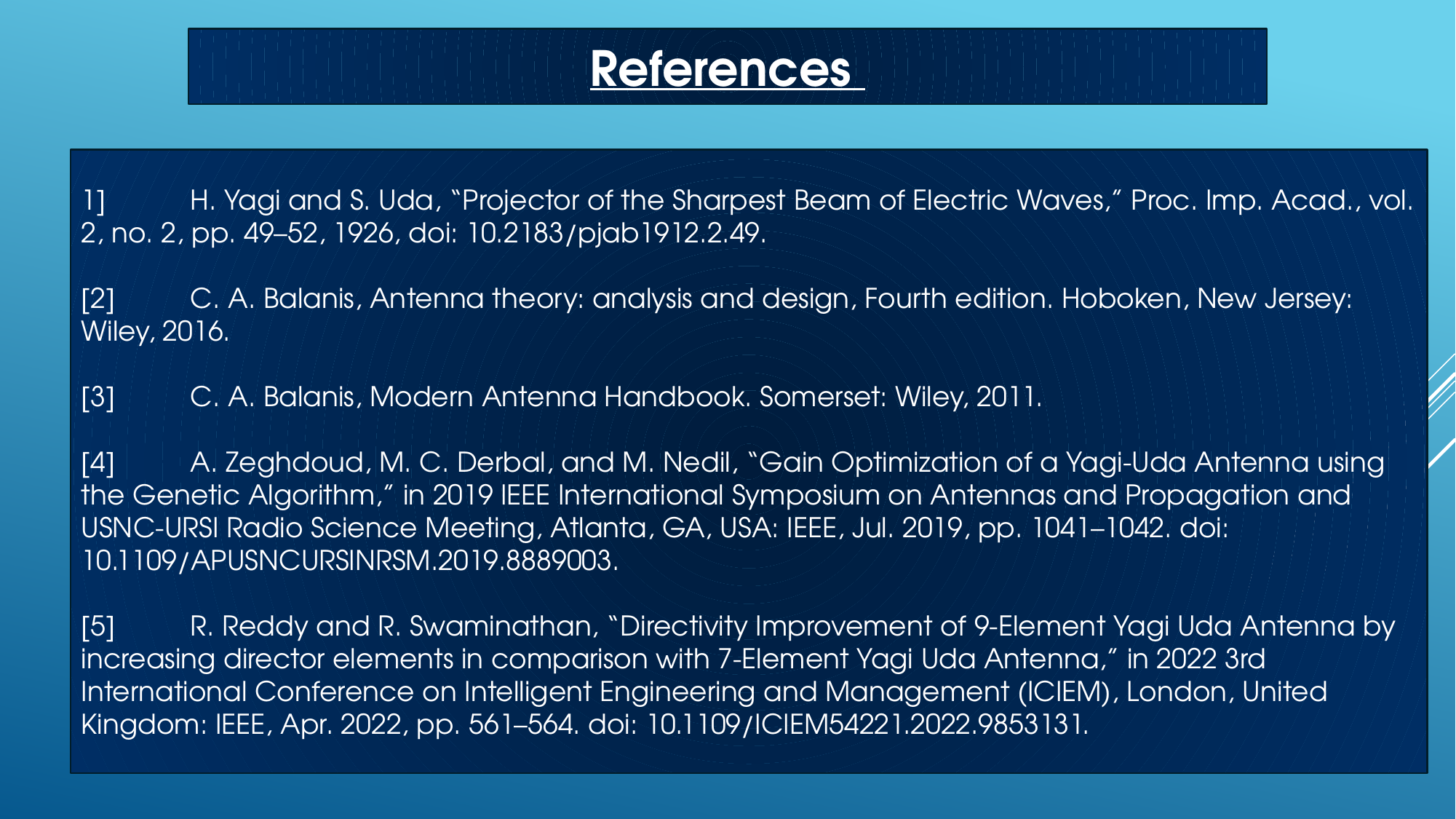

References
1]	H. Yagi and S. Uda, “Projector of the Sharpest Beam of Electric Waves,” Proc. Imp. Acad., vol. 2, no. 2, pp. 49–52, 1926, doi: 10.2183/pjab1912.2.49.

[2]	C. A. Balanis, Antenna theory: analysis and design, Fourth edition. Hoboken, New Jersey: Wiley, 2016.

[3]	C. A. Balanis, Modern Antenna Handbook. Somerset: Wiley, 2011.

[4]	A. Zeghdoud, M. C. Derbal, and M. Nedil, “Gain Optimization of a Yagi-Uda Antenna using the Genetic Algorithm,” in 2019 IEEE International Symposium on Antennas and Propagation and USNC-URSI Radio Science Meeting, Atlanta, GA, USA: IEEE, Jul. 2019, pp. 1041–1042. doi: 10.1109/APUSNCURSINRSM.2019.8889003.

[5]	R. Reddy and R. Swaminathan, “Directivity Improvement of 9-Element Yagi Uda Antenna by increasing director elements in comparison with 7-Element Yagi Uda Antenna,” in 2022 3rd International Conference on Intelligent Engineering and Management (ICIEM), London, United Kingdom: IEEE, Apr. 2022, pp. 561–564. doi: 10.1109/ICIEM54221.2022.9853131.